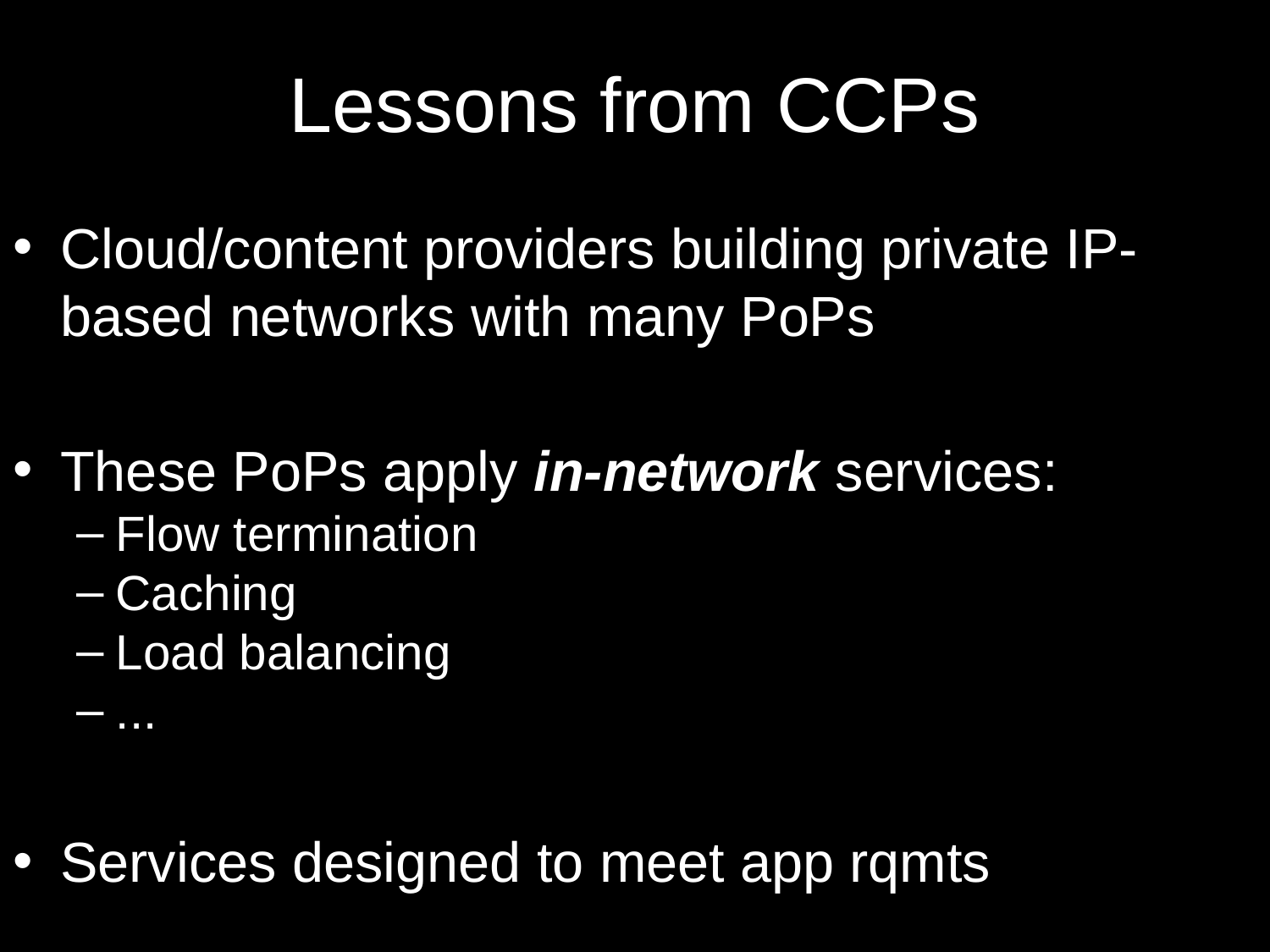

# Lessons from CCPs
Cloud/content providers building private IP-based networks with many PoPs

These PoPs apply in-network services:
Flow termination
Caching
Load balancing
...

Services designed to meet app rqmts